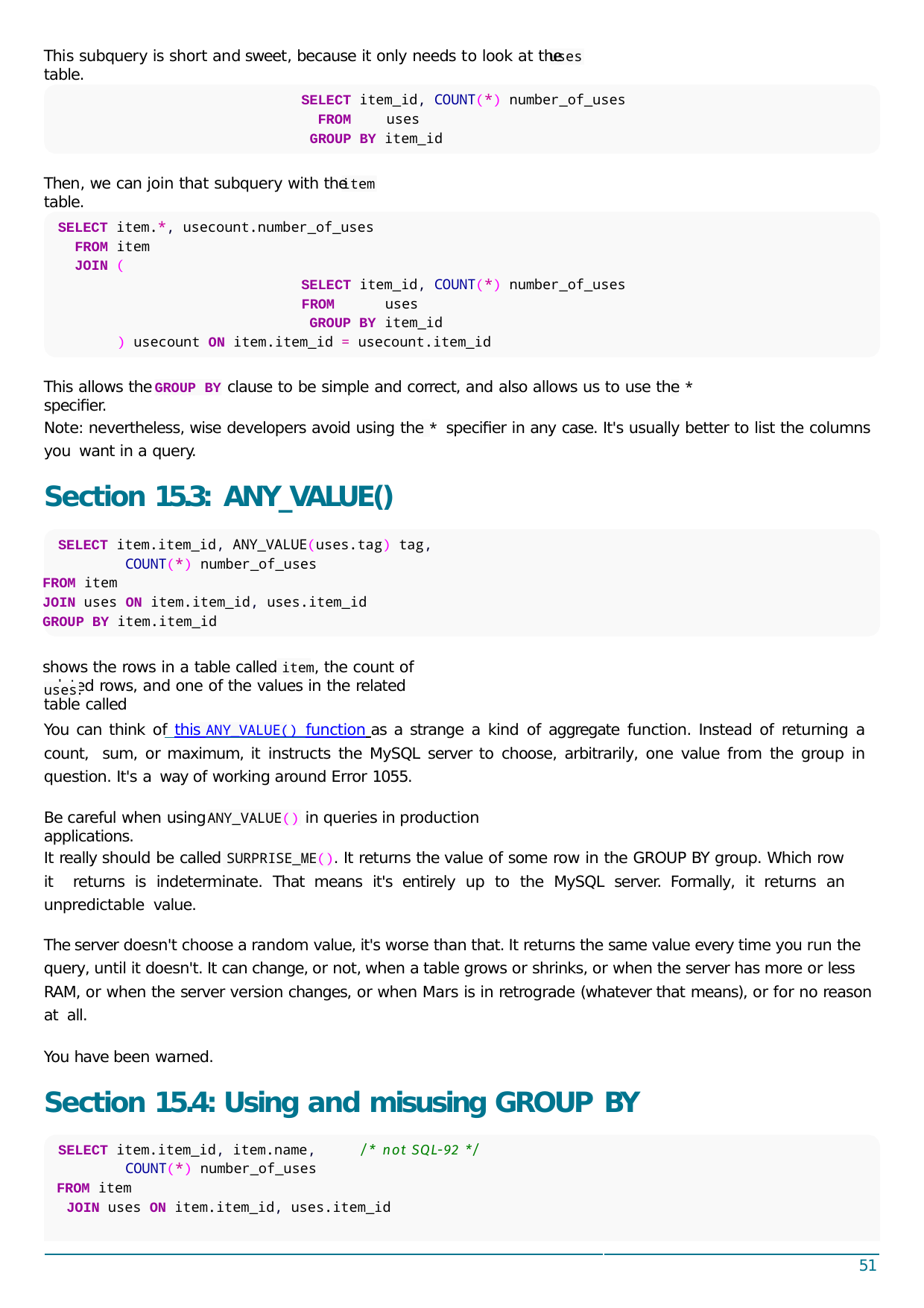

This subquery is short and sweet, because it only needs to look at the	table.
uses

SELECT item_id, COUNT(*) number_of_uses
FROM	uses
GROUP BY item_id
Then, we can join that subquery with the	table.
item

SELECT item.*, usecount.number_of_uses
FROM item
JOIN (
SELECT item_id, COUNT(*) number_of_uses
FROM	uses
GROUP BY item_id
) usecount ON item.item_id = usecount.item_id
This allows the	clause to be simple and correct, and also allows us to use the * speciﬁer.
GROUP BY

Note: nevertheless, wise developers avoid using the * speciﬁer in any case. It's usually better to list the columns you  want in a query.

Section 15.3: ANY_VALUE()
SELECT item.item_id, ANY_VALUE(uses.tag) tag,  COUNT(*) number_of_uses
FROM item
JOIN uses ON item.item_id, uses.item_id
GROUP BY item.item_id

shows the rows in a table called item, the count of related rows, and one of the values in the related table called

.
uses
You can think of this ANY_VALUE() function as a strange a kind of aggregate function. Instead of returning a count,  sum, or maximum, it instructs the MySQL server to choose, arbitrarily, one value from the group in question. It's a  way of working around Error 1055.

Be careful when using	in queries in production applications.
ANY_VALUE()
It really should be called SURPRISE_ME(). It returns the value of some row in the GROUP BY group. Which row it  returns is indeterminate. That means it's entirely up to the MySQL server. Formally, it returns an unpredictable  value.
The server doesn't choose a random value, it's worse than that. It returns the same value every time you run the  query, until it doesn't. It can change, or not, when a table grows or shrinks, or when the server has more or less  RAM, or when the server version changes, or when Mars is in retrograde (whatever that means), or for no reason at  all.

You have been warned.

Section 15.4: Using and misusing GROUP BY

SELECT item.item_id, item.name,  COUNT(*) number_of_uses
FROM item
/* not SQL-92 */
JOIN uses ON item.item_id, uses.item_id

51